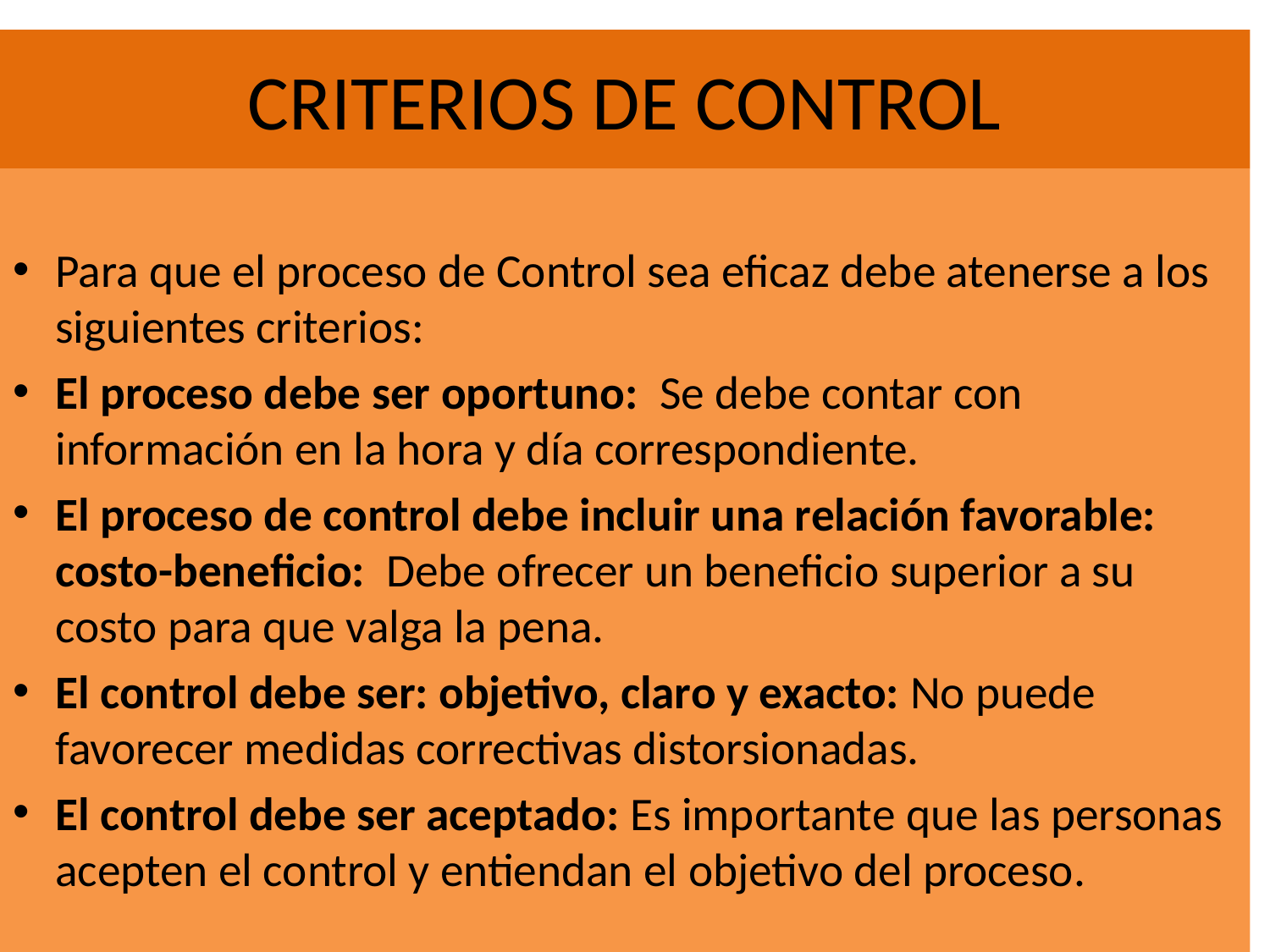

# CRITERIOS DE CONTROL

Para que el proceso de Control sea eficaz debe atenerse a los siguientes criterios:
El proceso debe ser oportuno:  Se debe contar con información en la hora y día correspondiente.
El proceso de control debe incluir una relación favorable: costo-beneficio:  Debe ofrecer un beneficio superior a su costo para que valga la pena.
El control debe ser: objetivo, claro y exacto: No puede favorecer medidas correctivas distorsionadas.
El control debe ser aceptado: Es importante que las personas acepten el control y entiendan el objetivo del proceso.